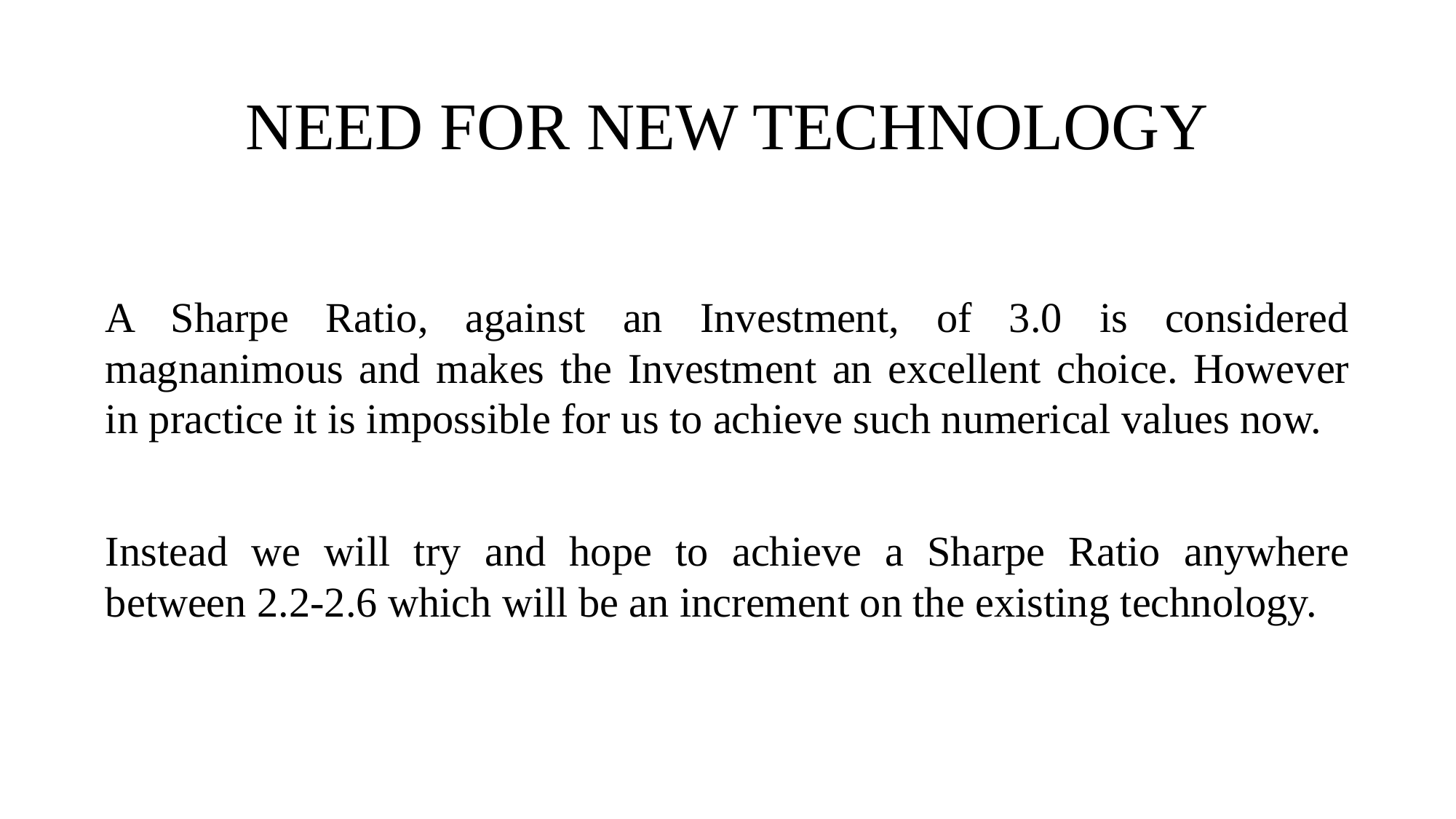

NEED FOR NEW TECHNOLOGY

A Sharpe Ratio, against an Investment, of 3.0 is considered magnanimous and makes the Investment an excellent choice. However in practice it is impossible for us to achieve such numerical values now.

Instead we will try and hope to achieve a Sharpe Ratio anywhere between 2.2-2.6 which will be an increment on the existing technology.